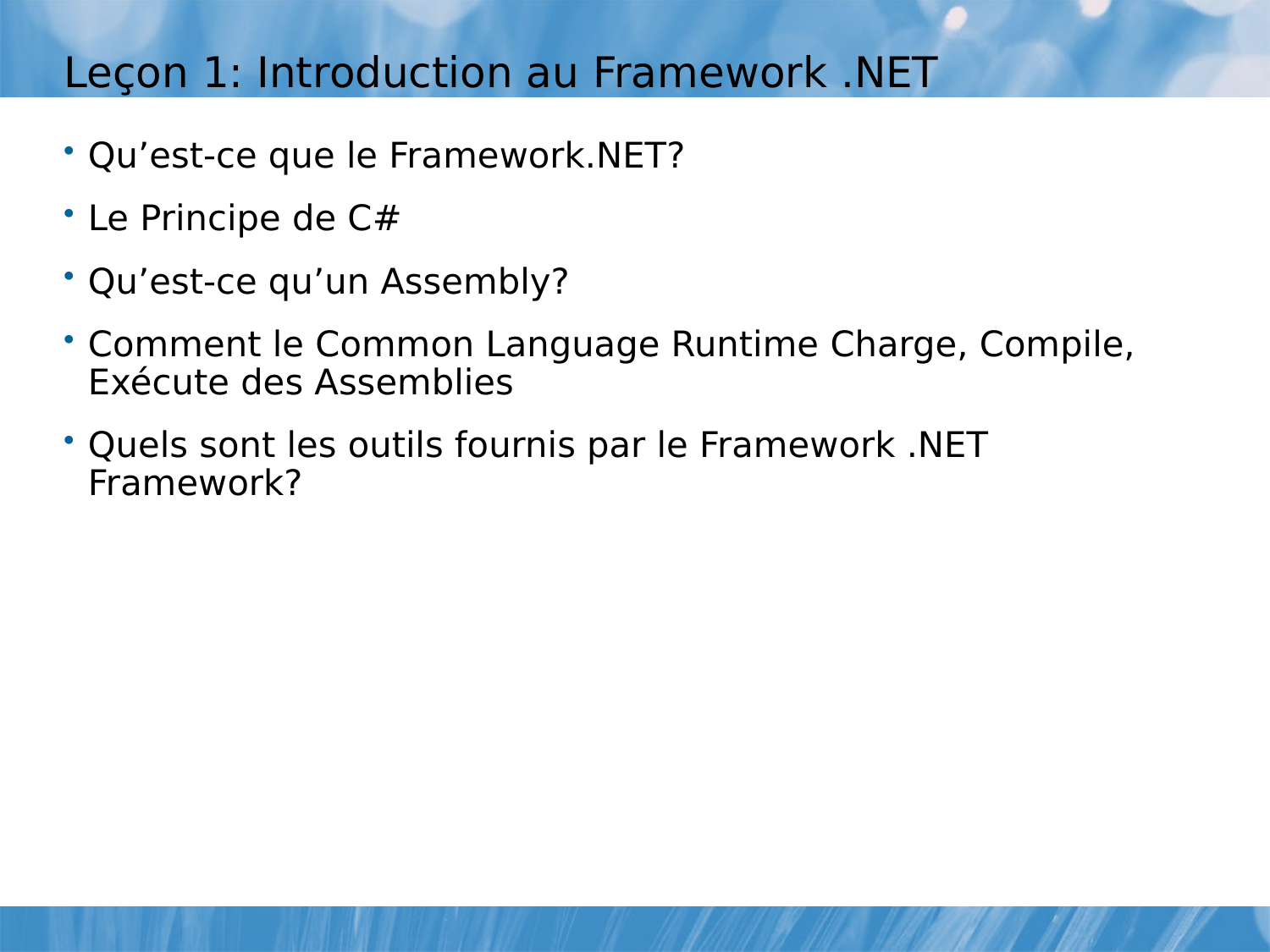

# Leçon 1: Introduction au Framework .NET
Qu’est-ce que le Framework.NET?
Le Principe de C#
Qu’est-ce qu’un Assembly?
Comment le Common Language Runtime Charge, Compile, Exécute des Assemblies
Quels sont les outils fournis par le Framework .NET Framework?